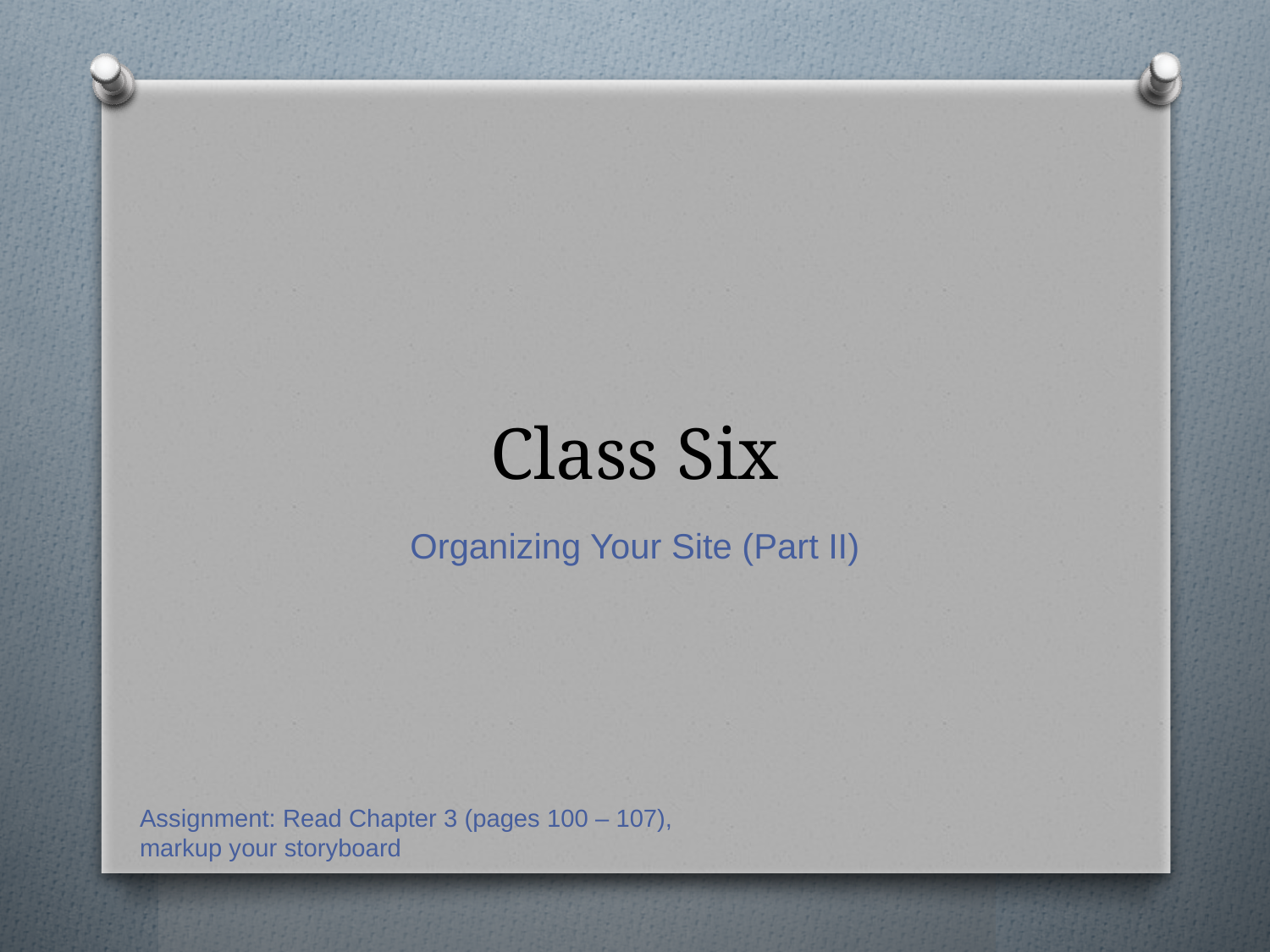

# Class Six
Organizing Your Site (Part II)
Assignment: Read Chapter 3 (pages 100 – 107),
markup your storyboard